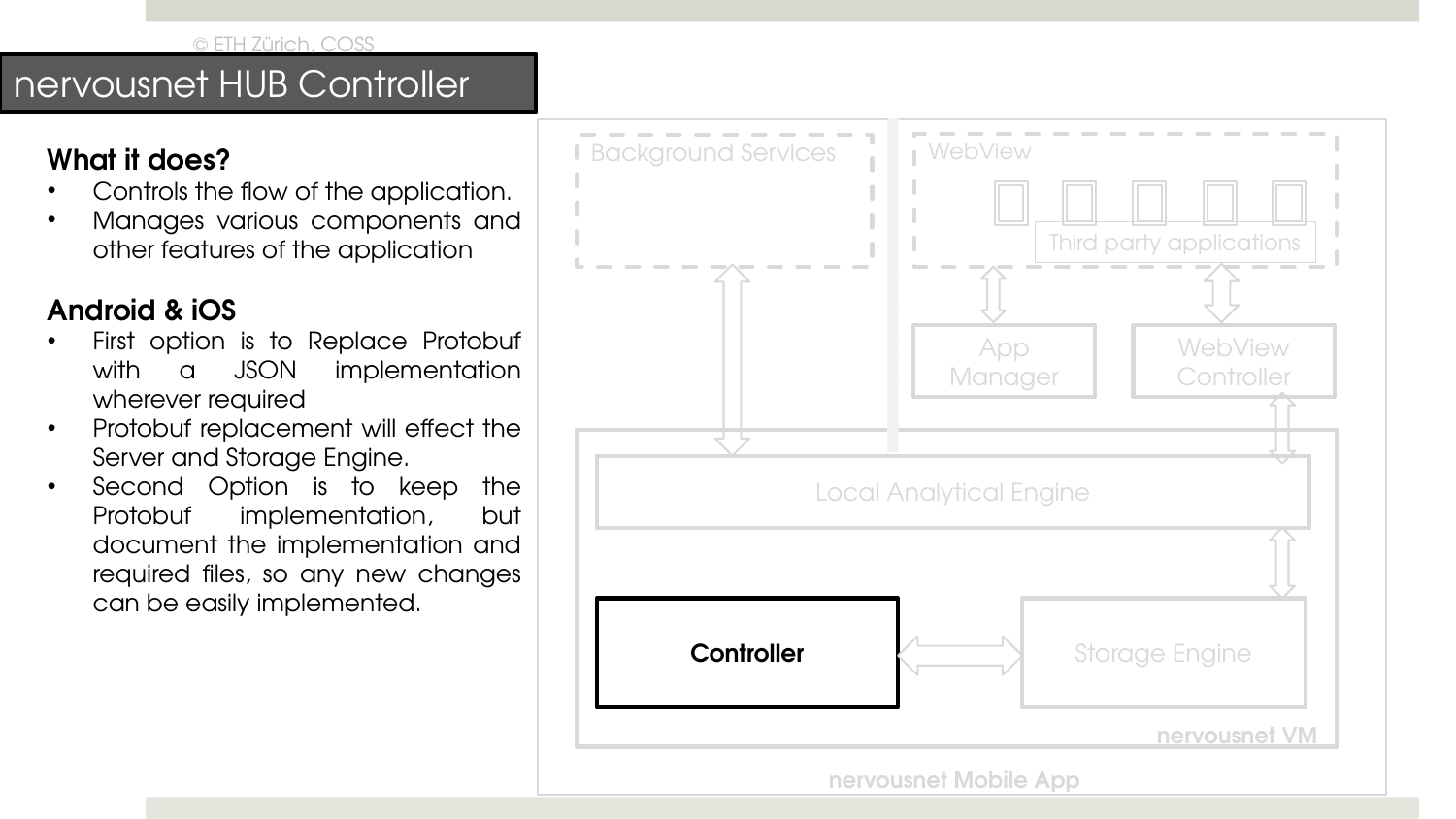

© ETH Zürich, COSS
nervousnet HUB Controller

WebView
Background Services
What it does?
Controls the flow of the application.
Manages various components and other features of the application

Android & iOS
First option is to Replace Protobuf with a JSON implementation wherever required
Protobuf replacement will effect the Server and Storage Engine.
Second Option is to keep the Protobuf implementation, but document the implementation and required files, so any new changes can be easily implemented.

Third party applications

App Manager
WebView Controller

Local Analytical Engine

Controller
Storage Engine

nervousnet VM
nervousnet Mobile App